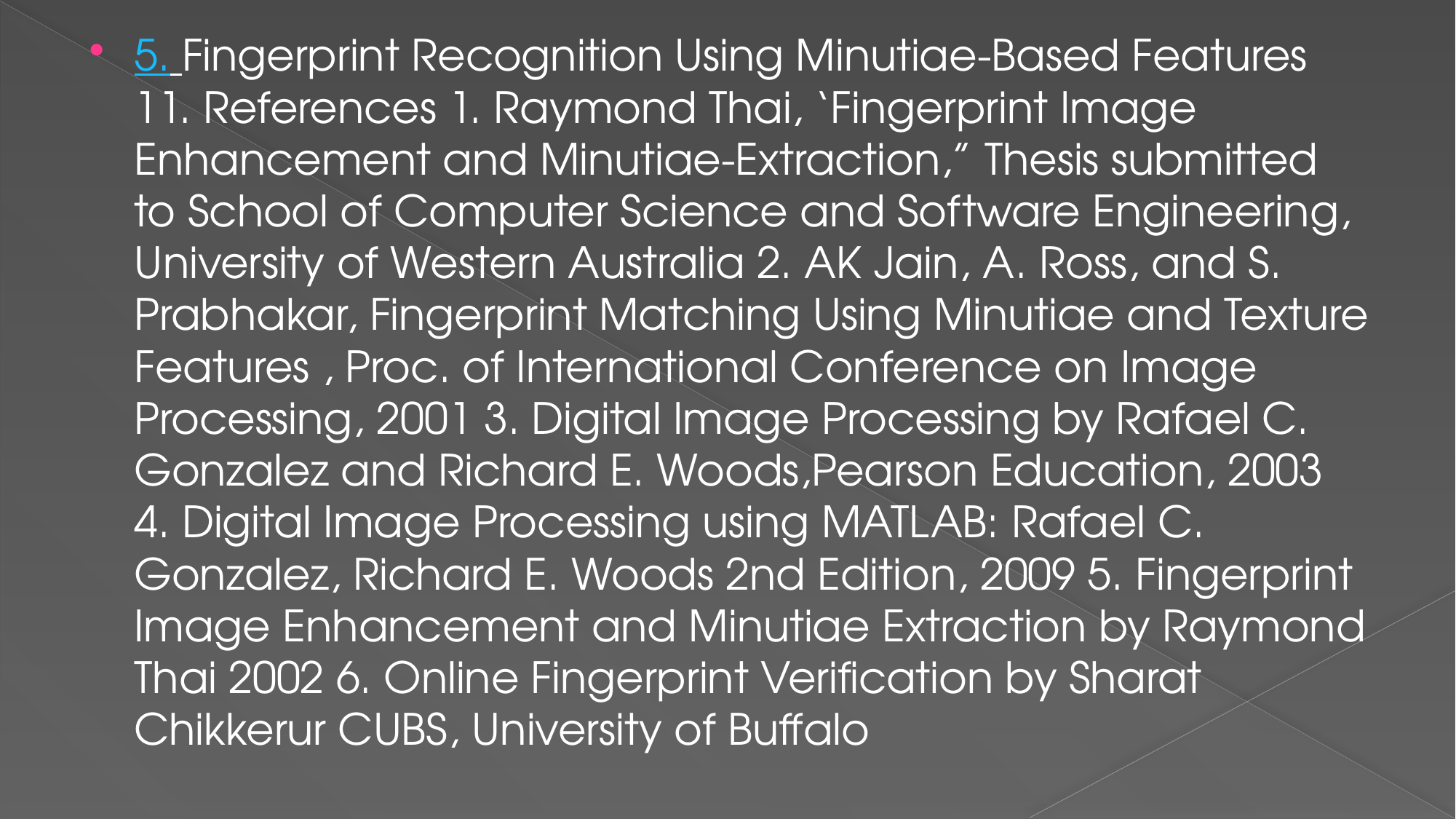

5. Fingerprint Recognition Using Minutiae-Based Features 11. References 1. Raymond Thai, ‘Fingerprint Image Enhancement and Minutiae-Extraction,” Thesis submitted to School of Computer Science and Software Engineering, University of Western Australia 2. AK Jain, A. Ross, and S. Prabhakar, Fingerprint Matching Using Minutiae and Texture Features , Proc. of International Conference on Image Processing, 2001 3. Digital Image Processing by Rafael C. Gonzalez and Richard E. Woods,Pearson Education, 2003 4. Digital Image Processing using MATLAB: Rafael C. Gonzalez, Richard E. Woods 2nd Edition, 2009 5. Fingerprint Image Enhancement and Minutiae Extraction by Raymond Thai 2002 6. Online Fingerprint Verification by Sharat Chikkerur CUBS, University of Buffalo